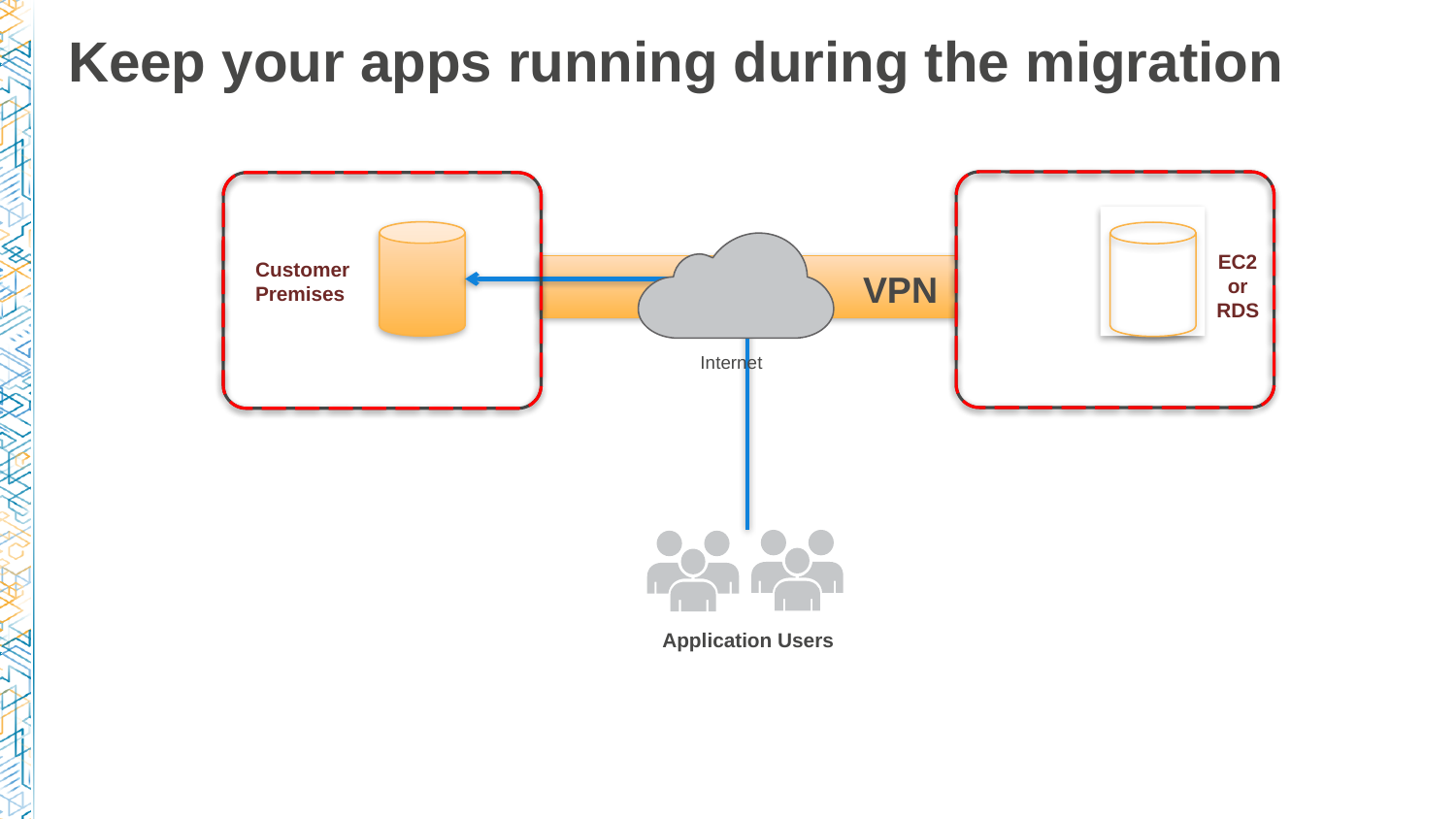

# Keep your apps running during the migration

Internet
EC2
or
RDS
Customer
Premises

VPN

Application Users